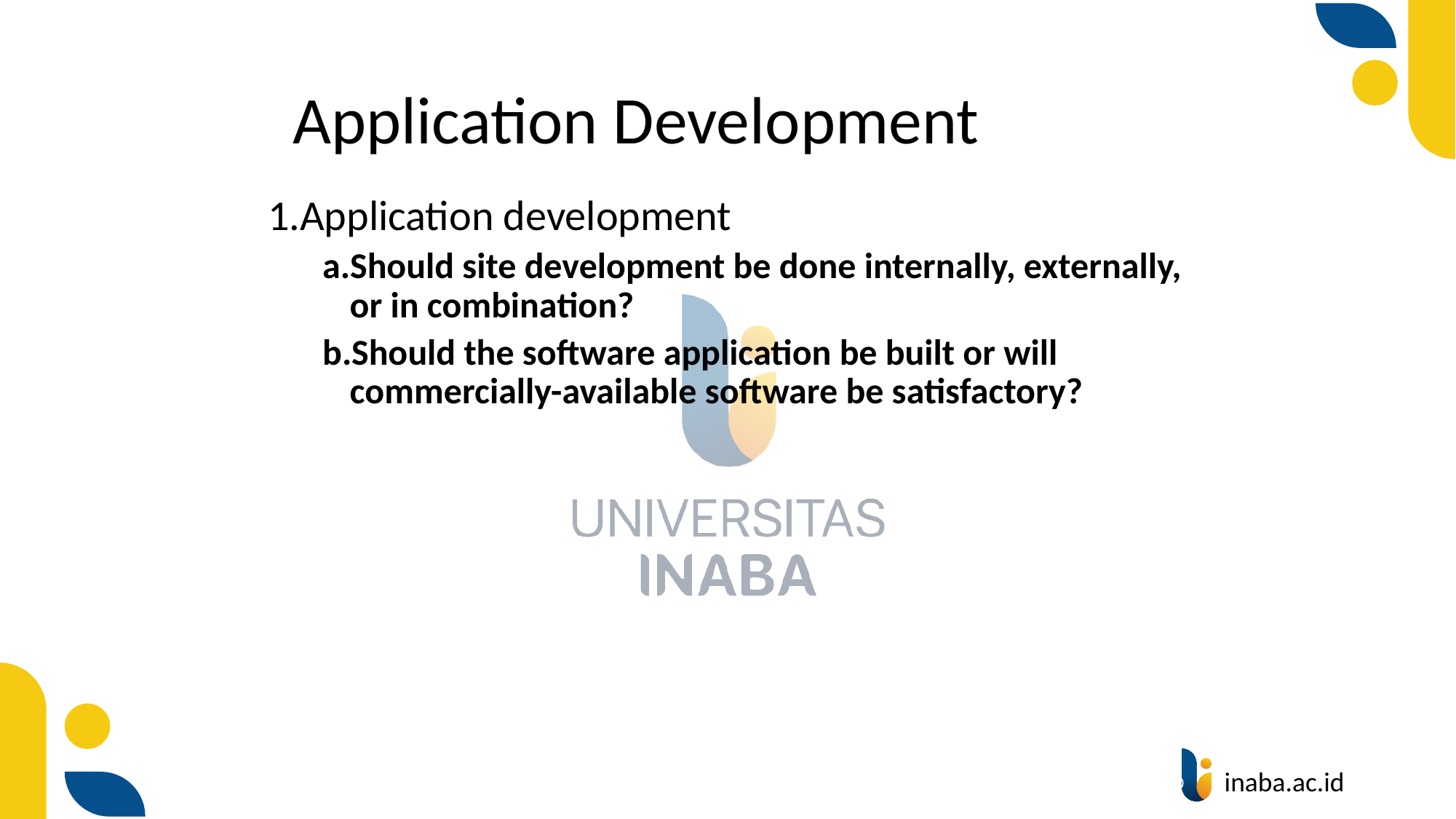

# Application Development
Application development
Should site development be done internally, externally, or in combination?
Should the software application be built or will commercially-available software be satisfactory?
60
© Prentice Hall 2020